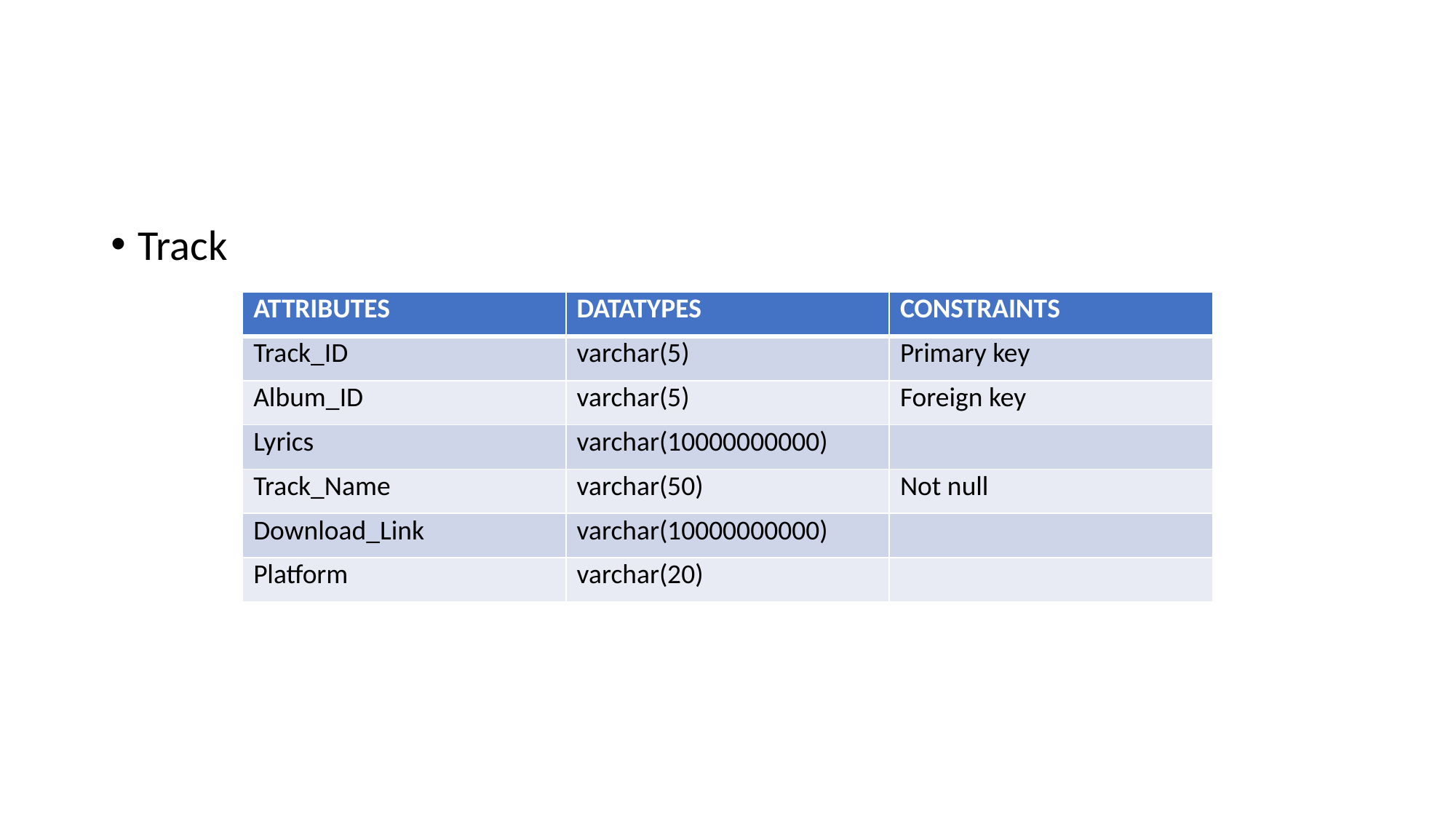

#
Track

| ATTRIBUTES | DATATYPES | CONSTRAINTS |
| --- | --- | --- |
| Track\_ID | varchar(5) | Primary key |
| Album\_ID | varchar(5) | Foreign key |
| Lyrics | varchar(10000000000) |  |
| Track\_Name | varchar(50) | Not null |
| Download\_Link | varchar(10000000000) |  |
| Platform | varchar(20) |  |